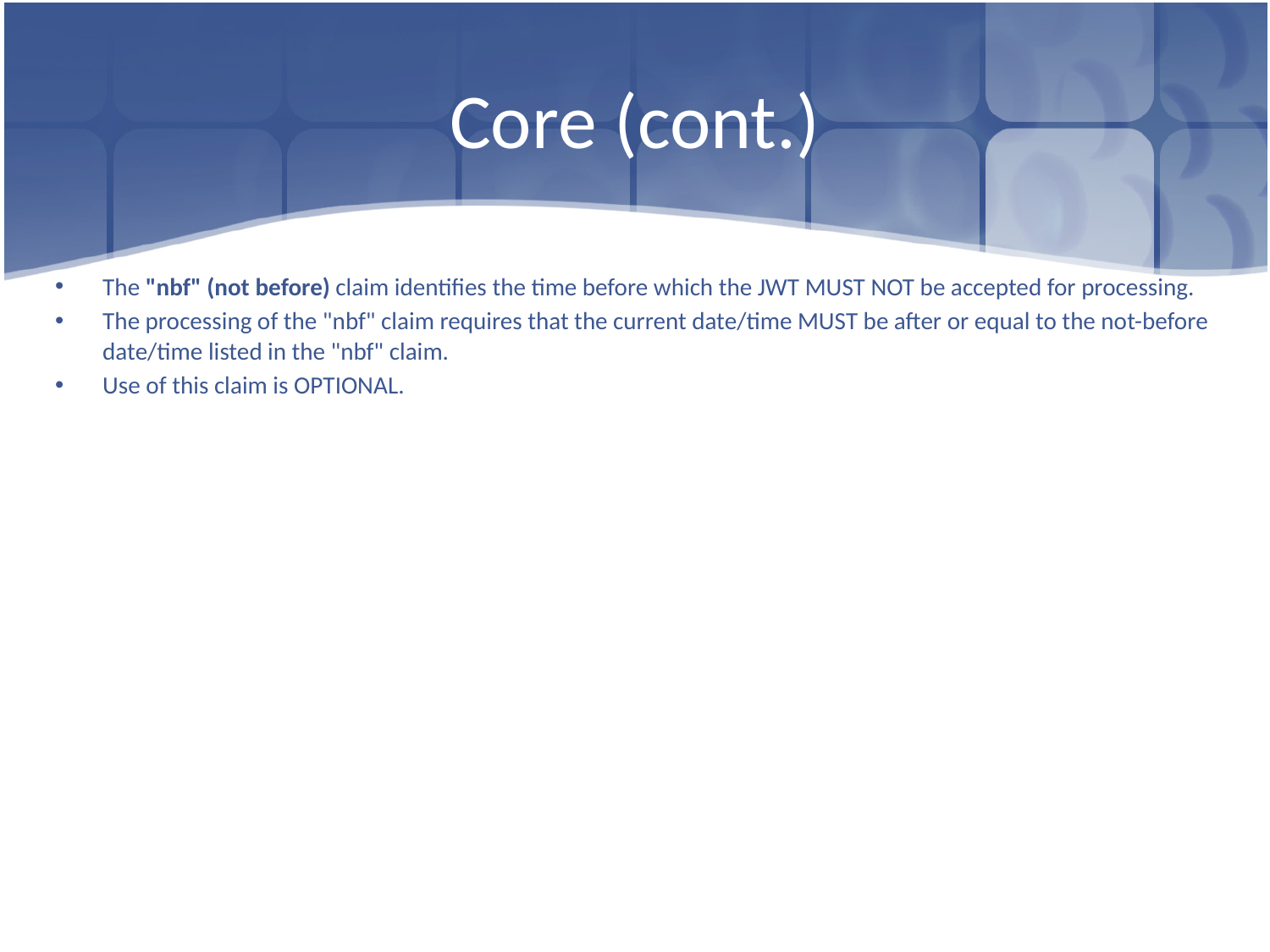

# Core (cont.)
The "nbf" (not before) claim identifies the time before which the JWT MUST NOT be accepted for processing.
The processing of the "nbf" claim requires that the current date/time MUST be after or equal to the not-before date/time listed in the "nbf" claim.
Use of this claim is OPTIONAL.